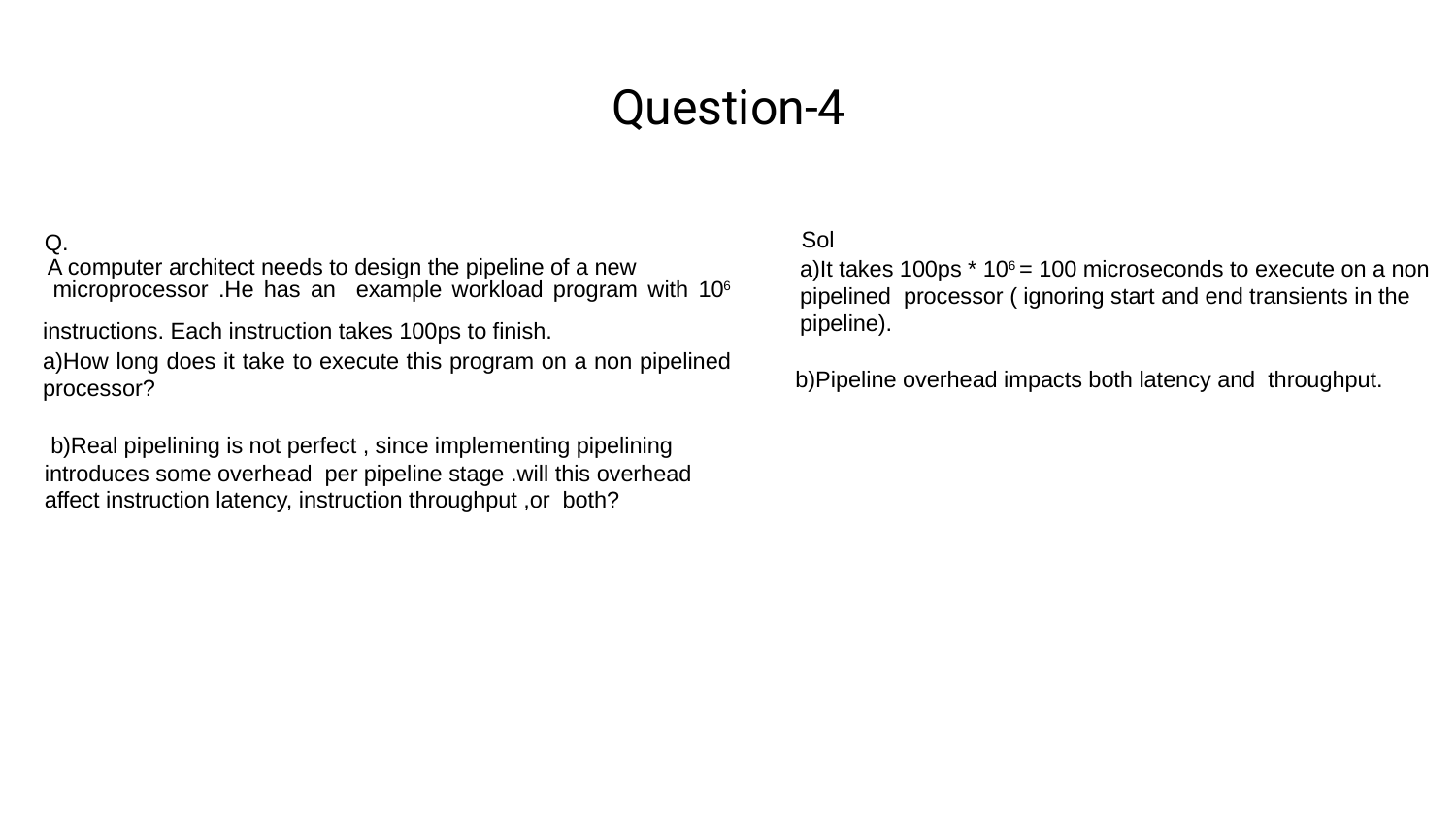

Question-4
Sol
a)It takes 100ps * 106 = 100 microseconds to execute on a non pipelined  processor ( ignoring start and end transients in the pipeline).

b)Pipeline overhead impacts both latency and  throughput.
Q.
A computer architect needs to design the pipeline of a new
 microprocessor .He has an  example workload program with 106
instructions. Each instruction takes 100ps to finish.
a)How long does it take to execute this program on a non pipelined processor?

b)Real pipelining is not perfect , since implementing pipelining introduces some overhead  per pipeline stage .will this overhead affect instruction latency, instruction throughput ,or  both?